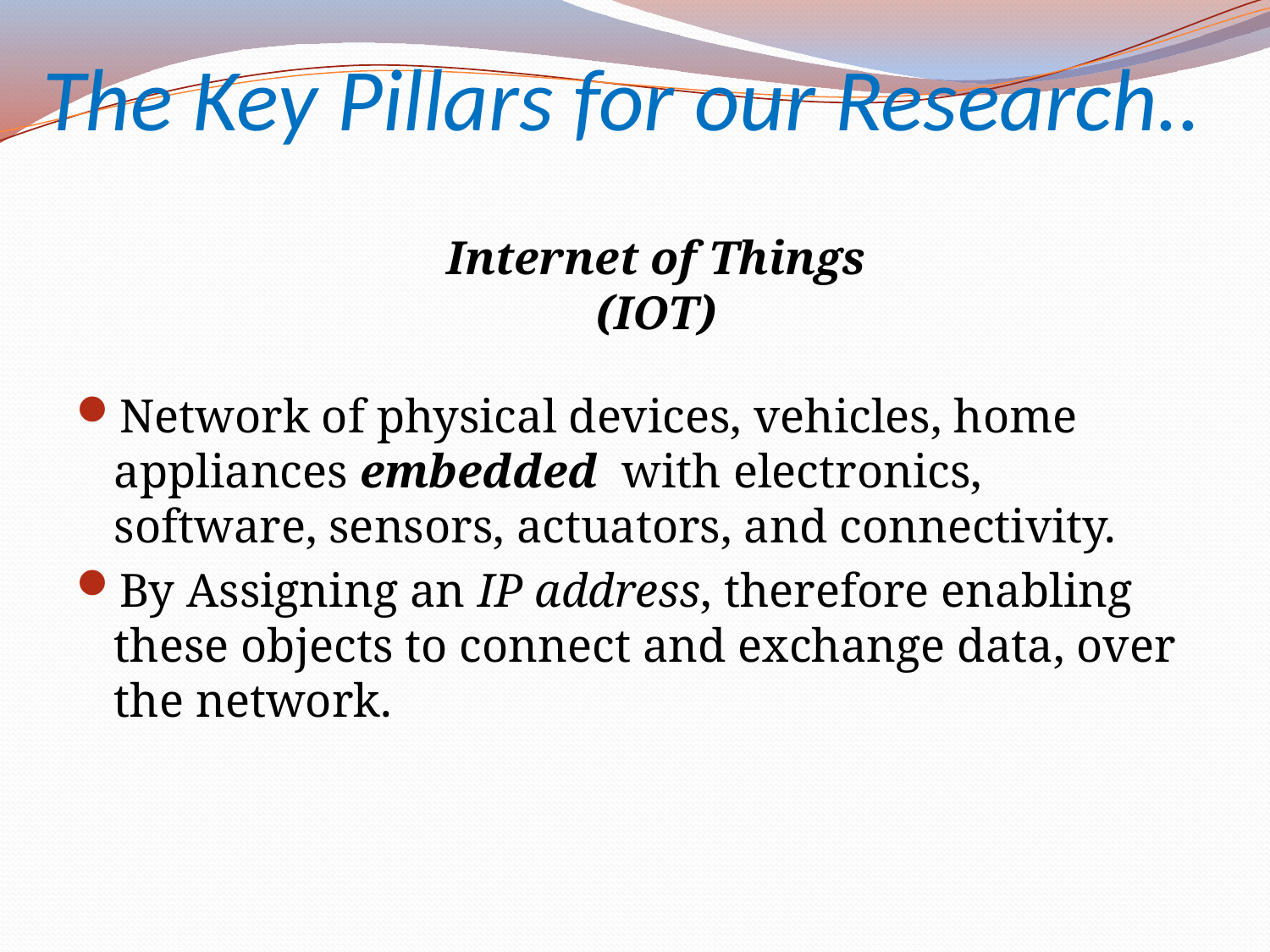

# The Key Pillars for our Research..
Internet of Things
(IOT)
Network of physical devices, vehicles, home appliances embedded  with electronics, software, sensors, actuators, and connectivity.
By Assigning an IP address, therefore enabling these objects to connect and exchange data, over the network.